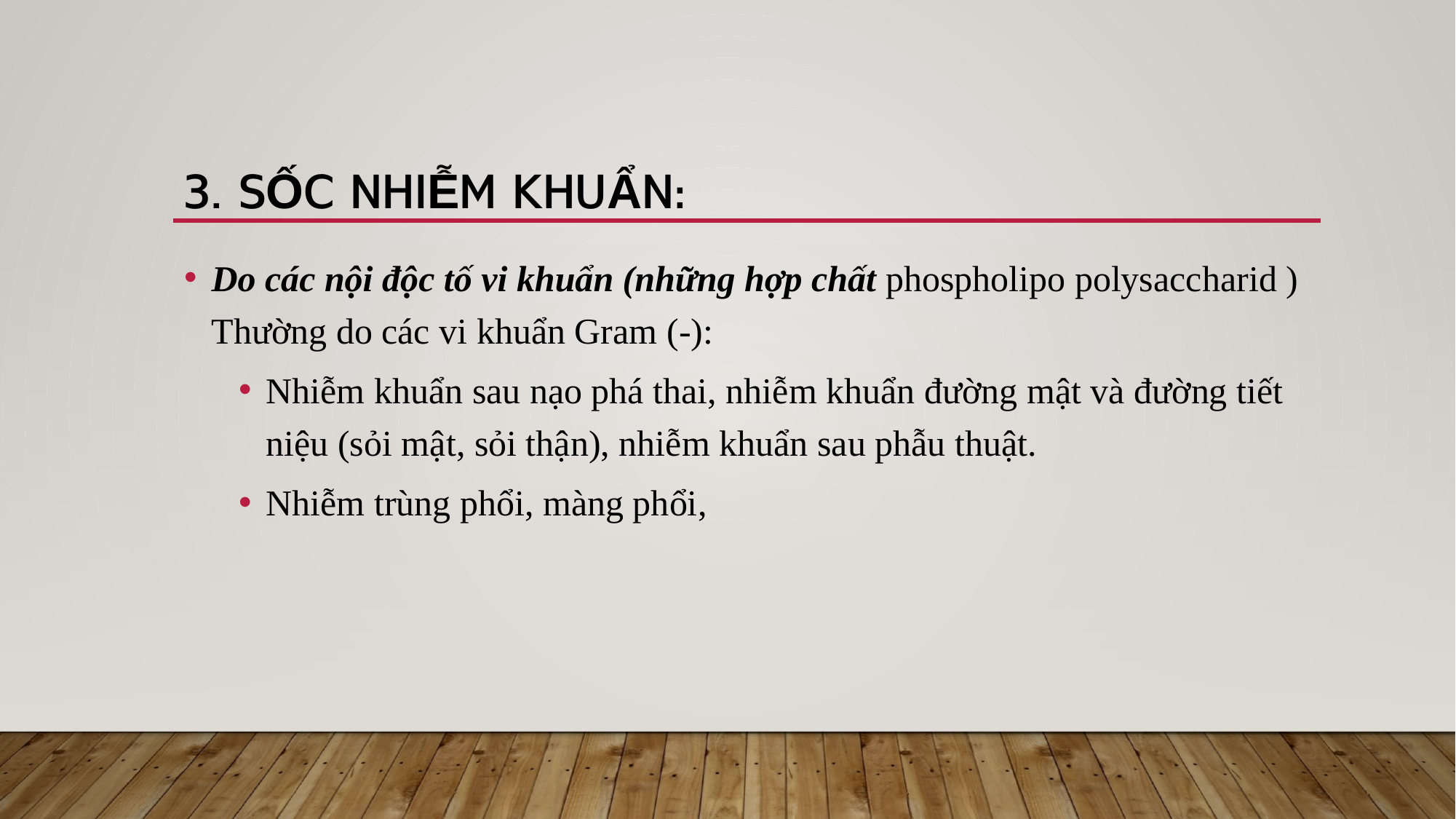

# 3. Sốc nhiễm khuẩn:
Do các nội độc tố vi khuẩn (những hợp chất phospholipo polysaccharid ) Thường do các vi khuẩn Gram (-):
Nhiễm khuẩn sau nạo phá thai, nhiễm khuẩn đường mật và đường tiết niệu (sỏi mật, sỏi thận), nhiễm khuẩn sau phẫu thuật.
Nhiễm trùng phổi, màng phổi,